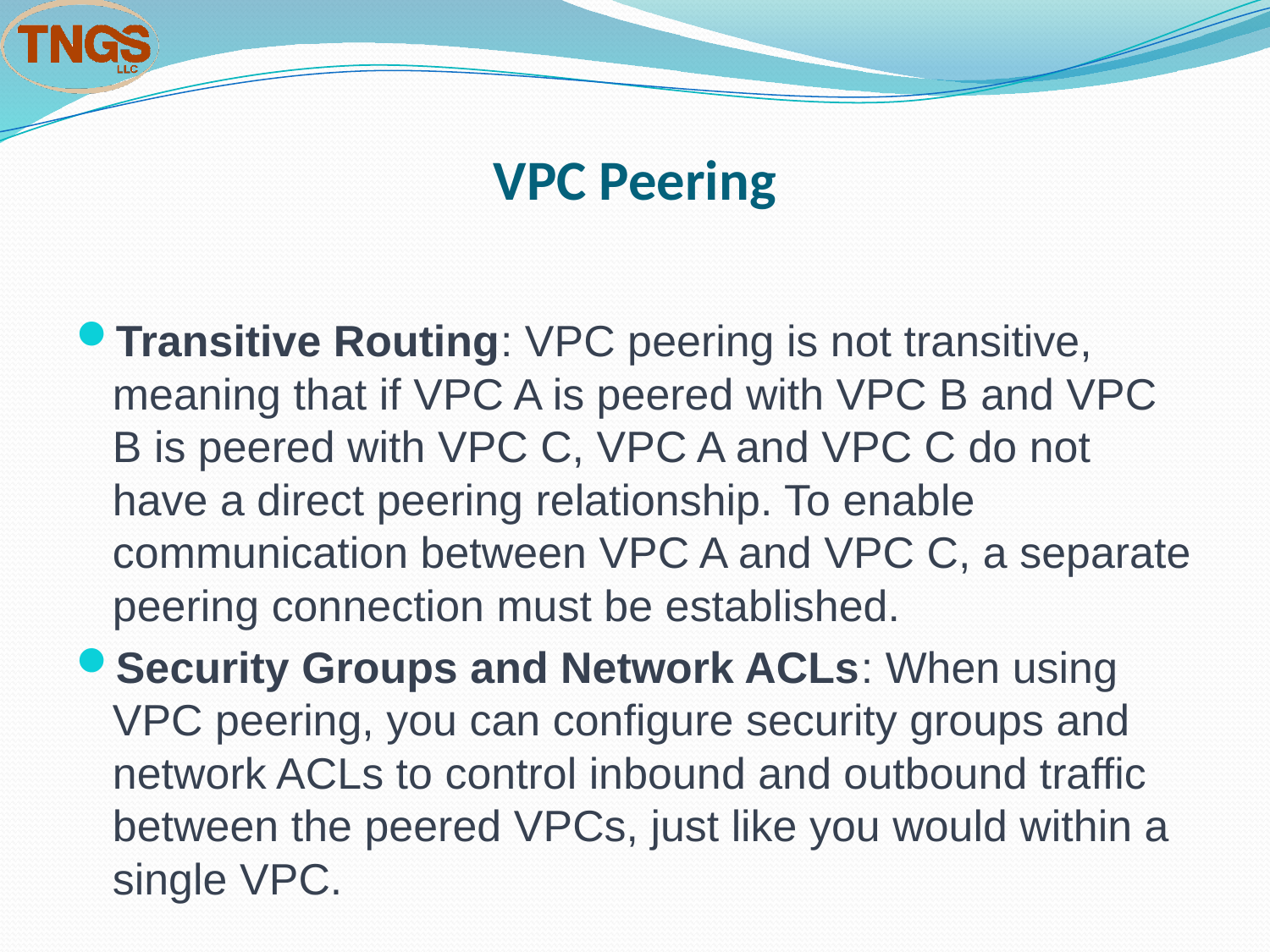

# VPC Peering
Transitive Routing: VPC peering is not transitive, meaning that if VPC A is peered with VPC B and VPC B is peered with VPC C, VPC A and VPC C do not have a direct peering relationship. To enable communication between VPC A and VPC C, a separate peering connection must be established.
Security Groups and Network ACLs: When using VPC peering, you can configure security groups and network ACLs to control inbound and outbound traffic between the peered VPCs, just like you would within a single VPC.